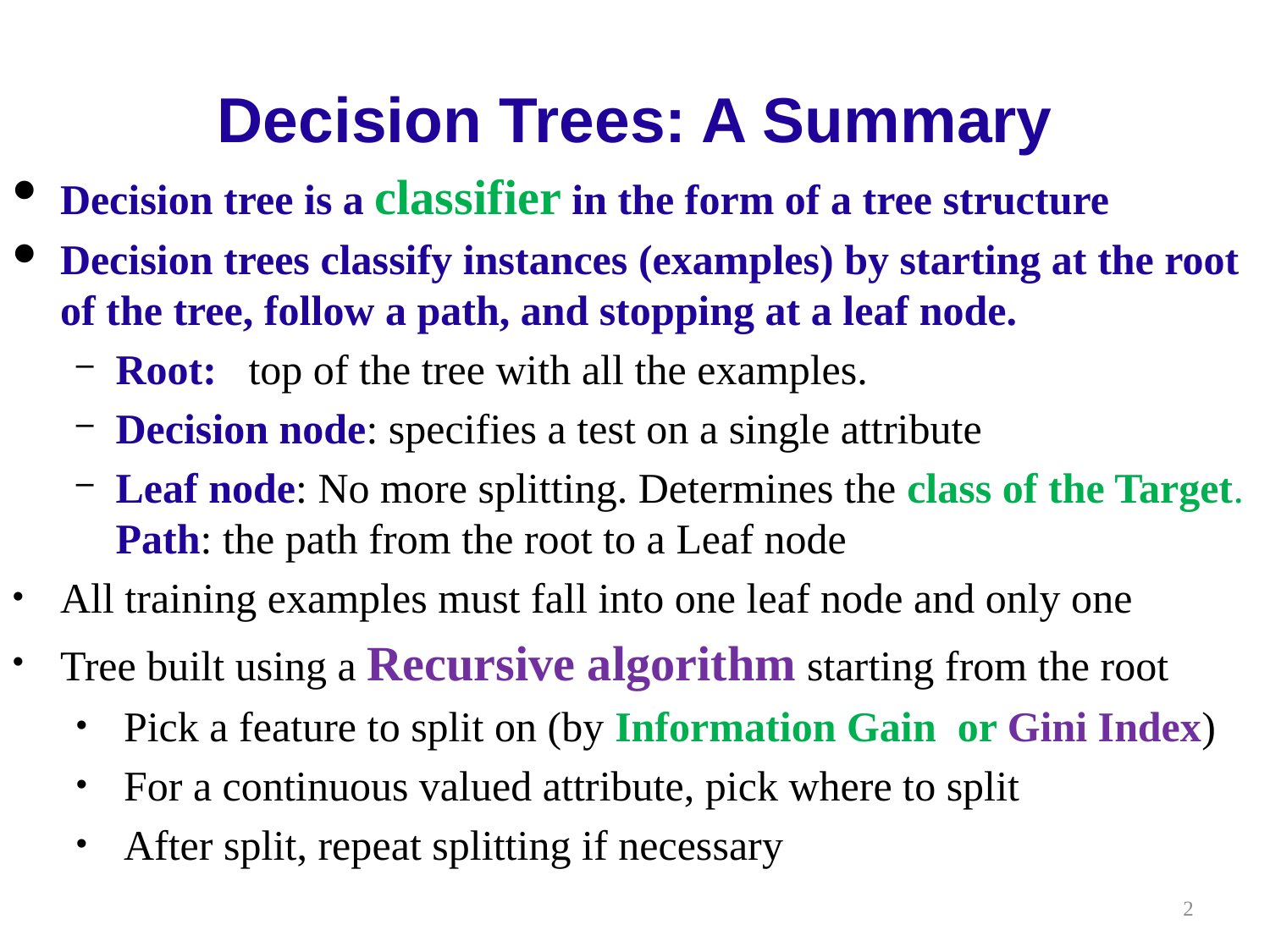

# Decision Trees: A Summary
Decision tree is a classifier in the form of a tree structure
Decision trees classify instances (examples) by starting at the root of the tree, follow a path, and stopping at a leaf node.
Root:   top of the tree with all the examples.
Decision node: specifies a test on a single attribute
Leaf node: No more splitting. Determines the class of the Target. Path: the path from the root to a Leaf node
All training examples must fall into one leaf node and only one
Tree built using a Recursive algorithm starting from the root
Pick a feature to split on (by Information Gain  or Gini Index)
For a continuous valued attribute, pick where to split
After split, repeat splitting if necessary

2